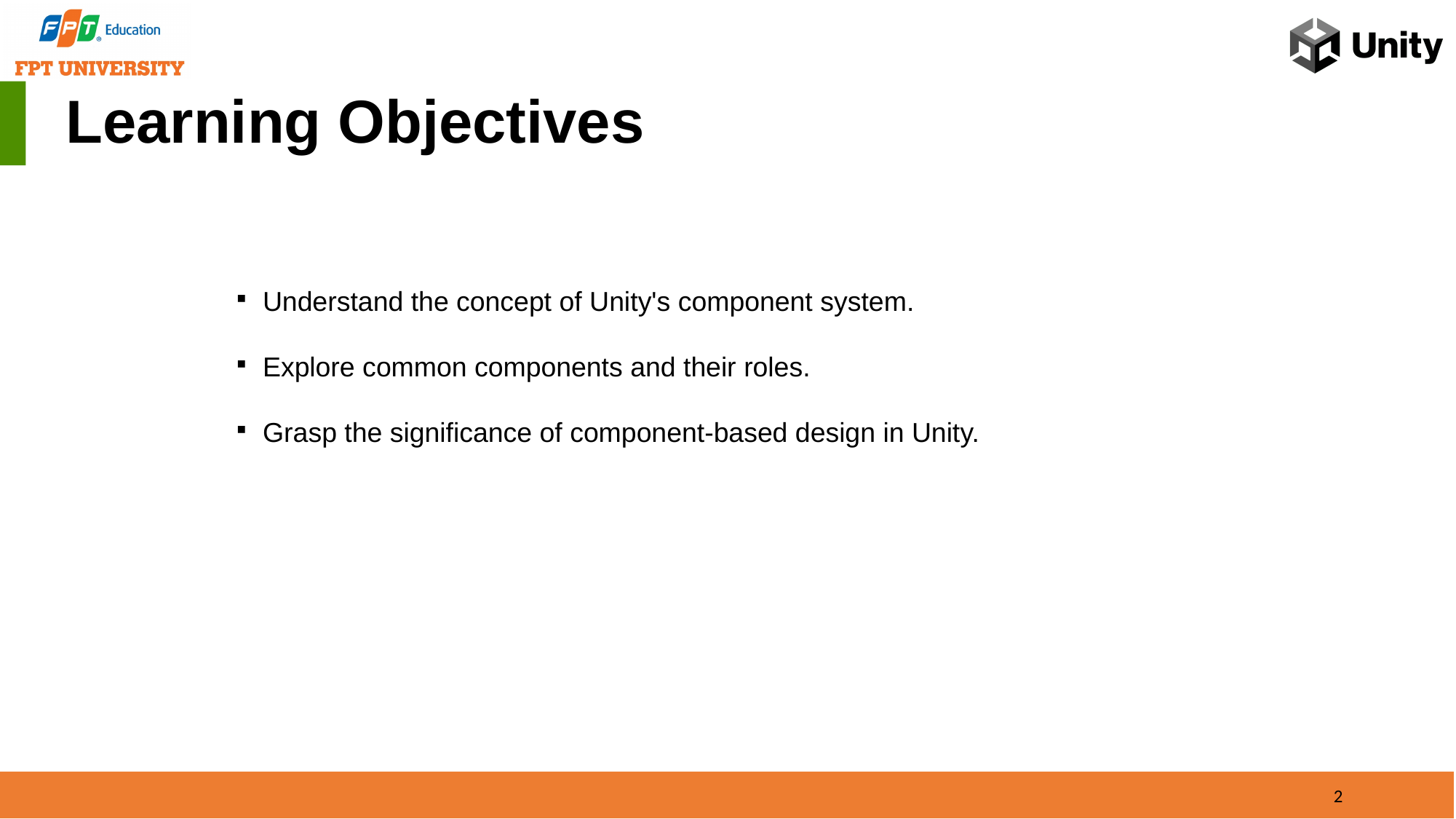

# Learning Objectives
Understand the concept of Unity's component system.
Explore common components and their roles.
Grasp the significance of component-based design in Unity.
2